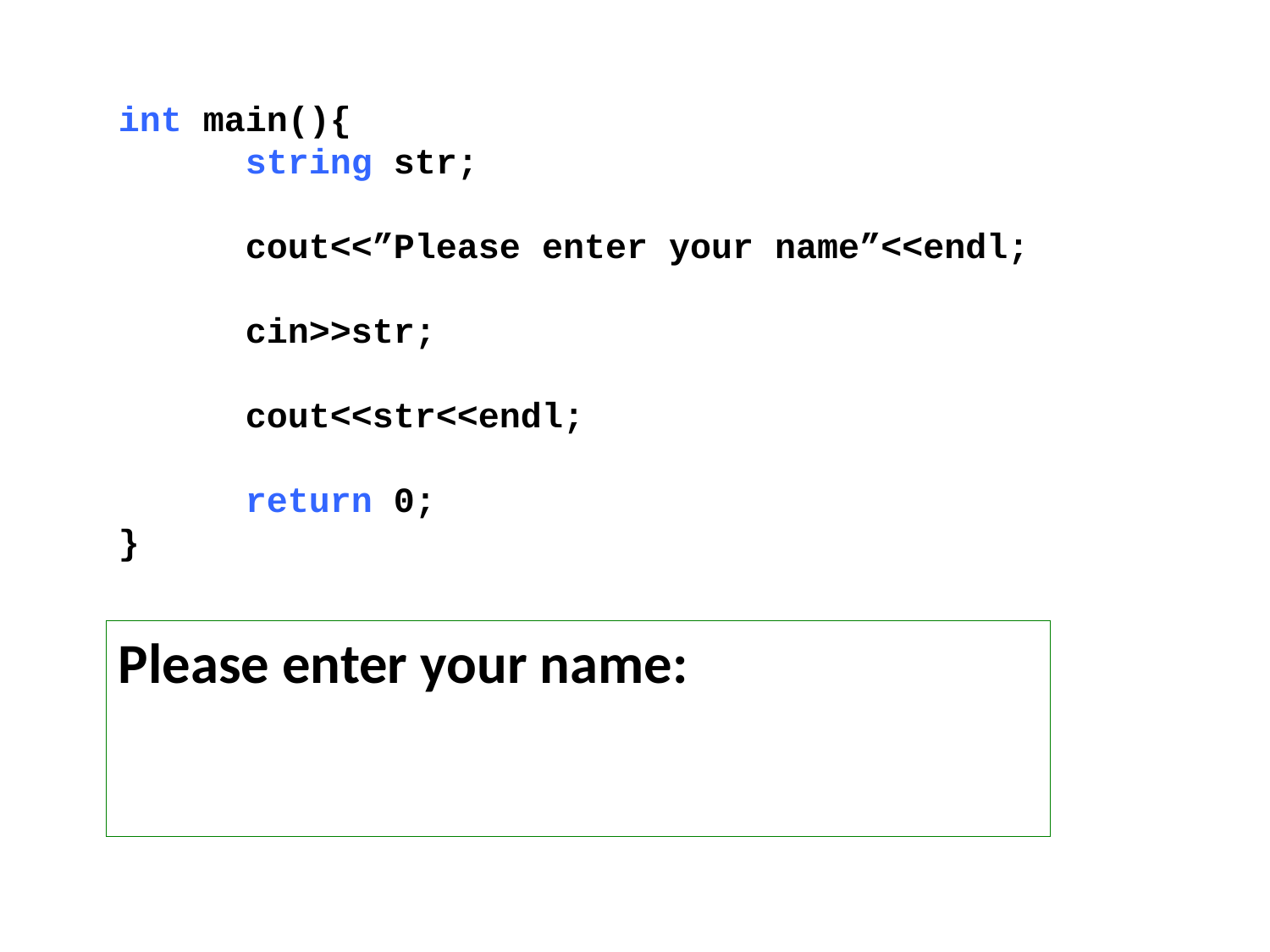

int main(){
	string str;

	cout<<”Please enter your name”<<endl;
	cin>>str;
	cout<<str<<endl;

	return 0;
}
Please enter your name: